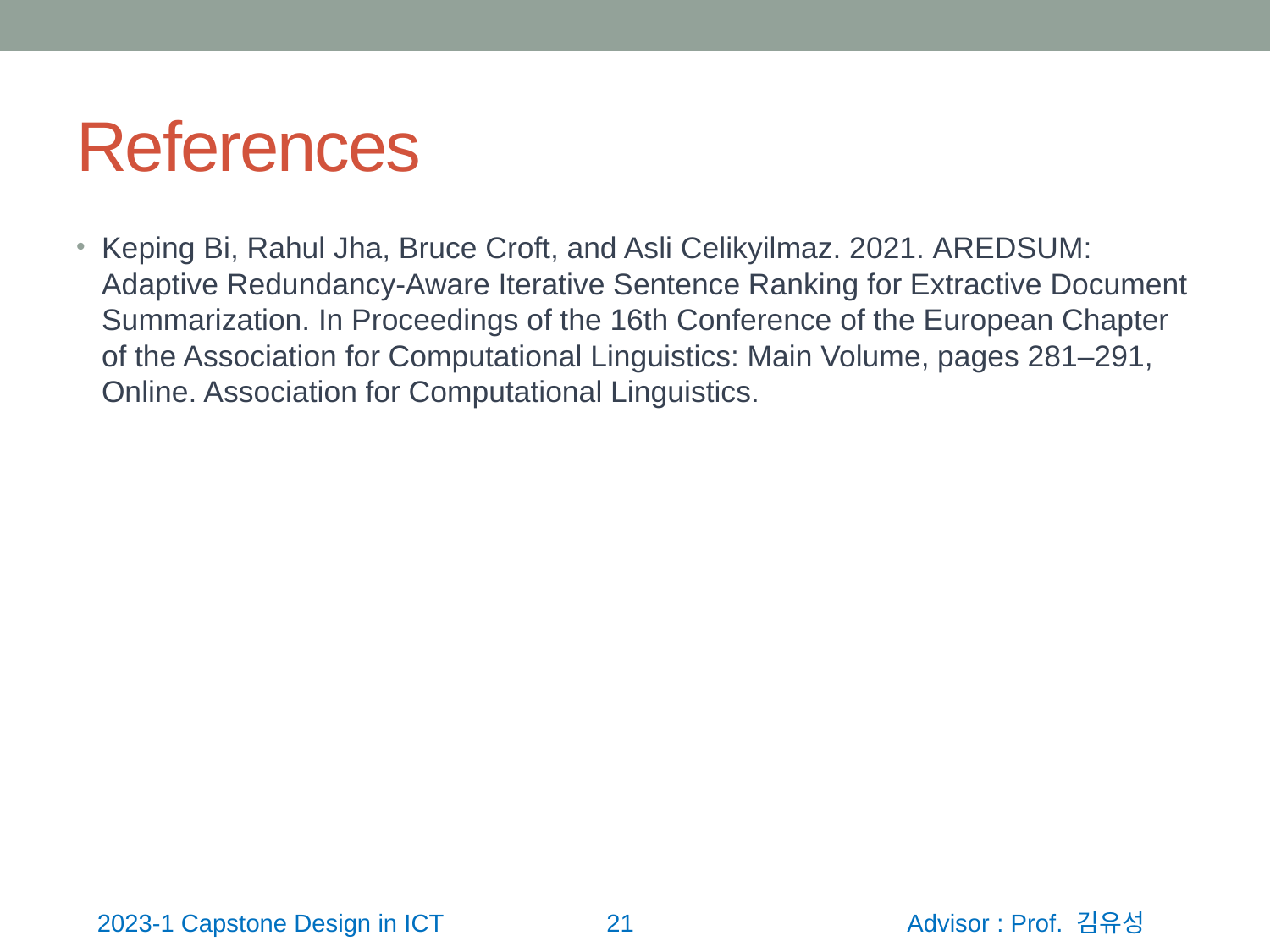

# References
Keping Bi, Rahul Jha, Bruce Croft, and Asli Celikyilmaz. 2021. AREDSUM: Adaptive Redundancy-Aware Iterative Sentence Ranking for Extractive Document Summarization. In Proceedings of the 16th Conference of the European Chapter of the Association for Computational Linguistics: Main Volume, pages 281–291, Online. Association for Computational Linguistics.